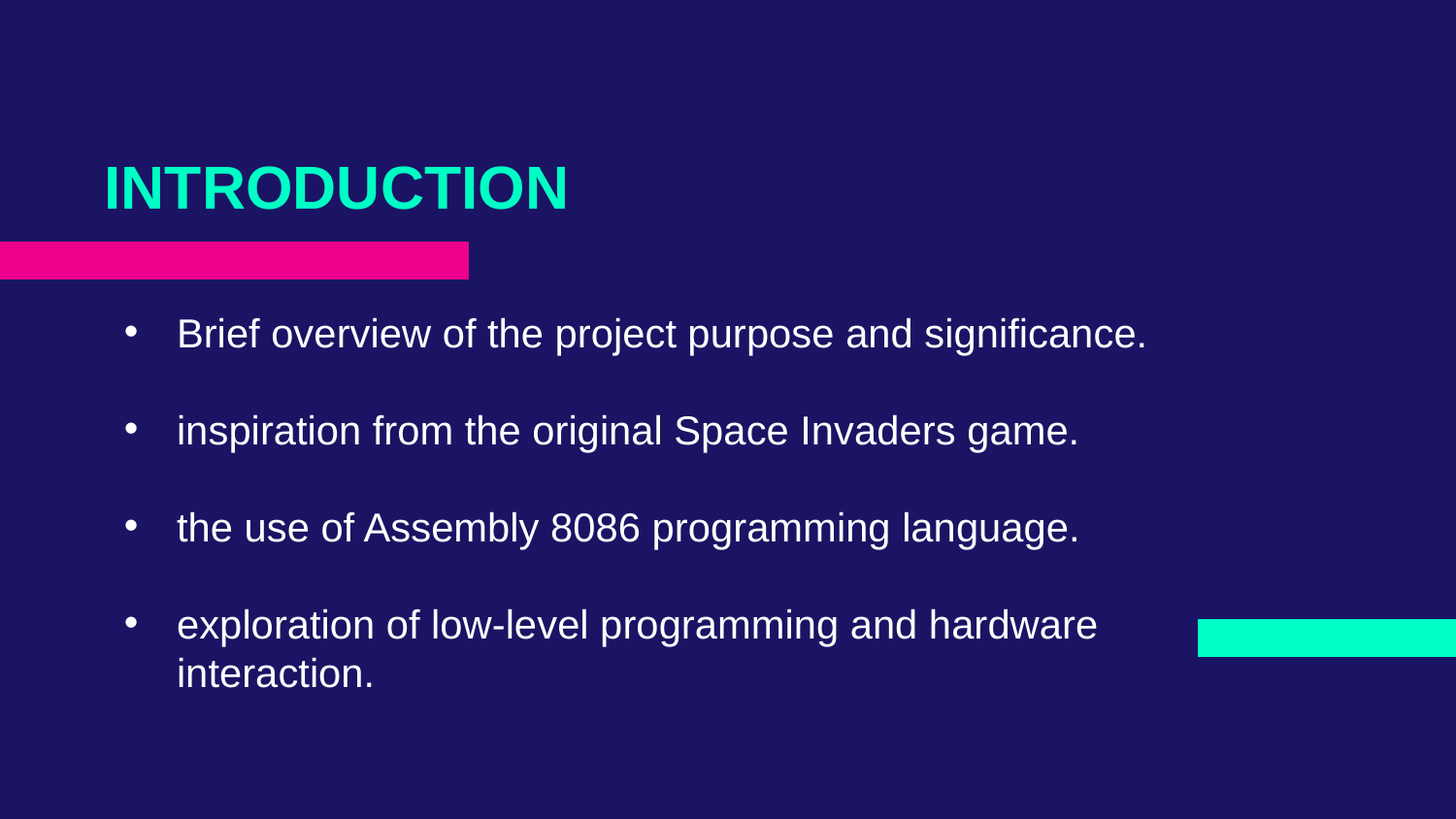

# INTRODUCTION
Brief overview of the project purpose and significance.

inspiration from the original Space Invaders game.

the use of Assembly 8086 programming language.

exploration of low-level programming and hardware interaction.